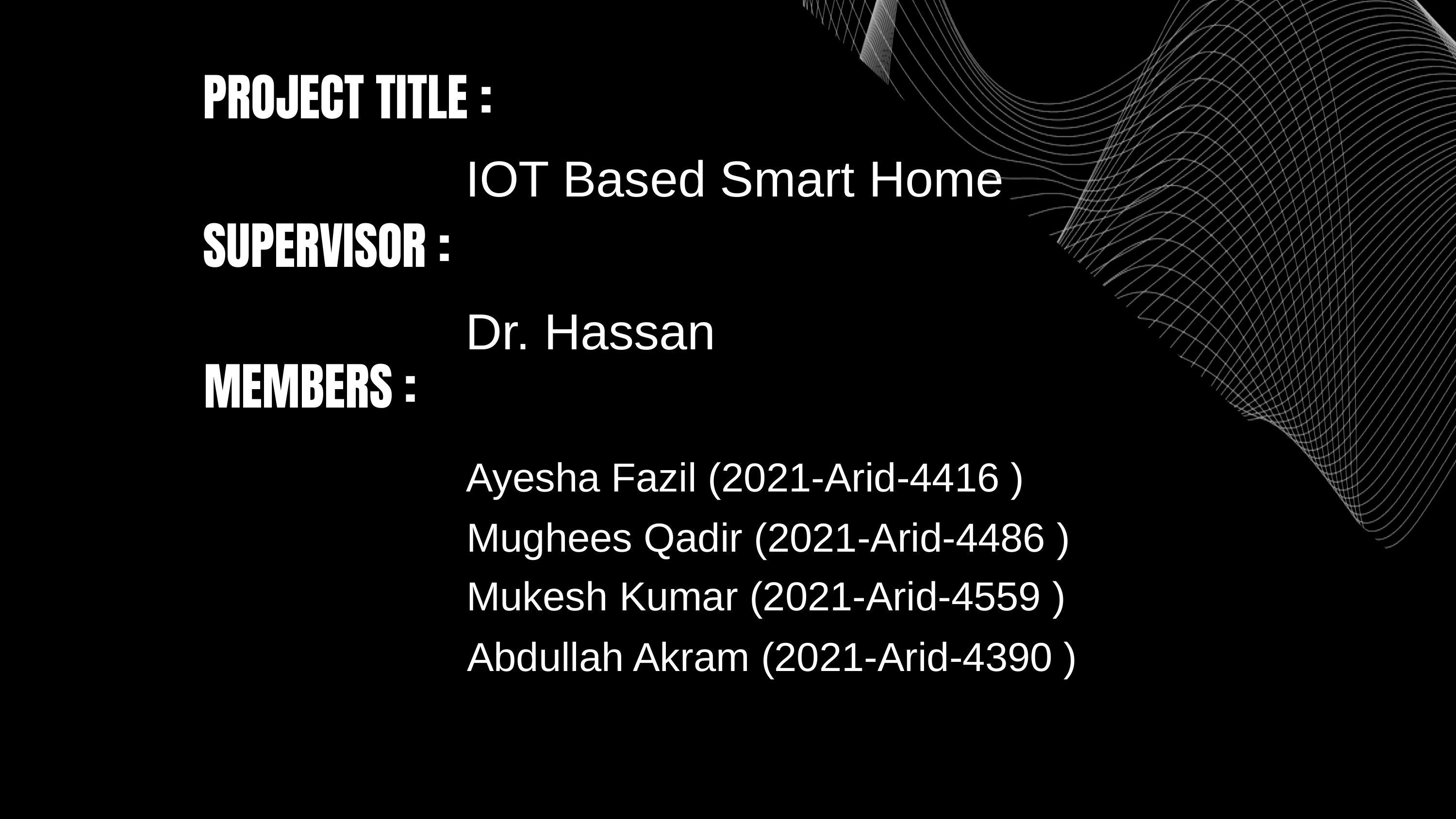

PROJECT TITLE :
IOT Based Smart Home
SUPERVISOR :
Dr. Hassan
MEMBERS :
Ayesha Fazil (2021-Arid-4416 )

Mughees Qadir (2021-Arid-4486 )

Mukesh Kumar (2021-Arid-4559 )

Abdullah Akram (2021-Arid-4390 )